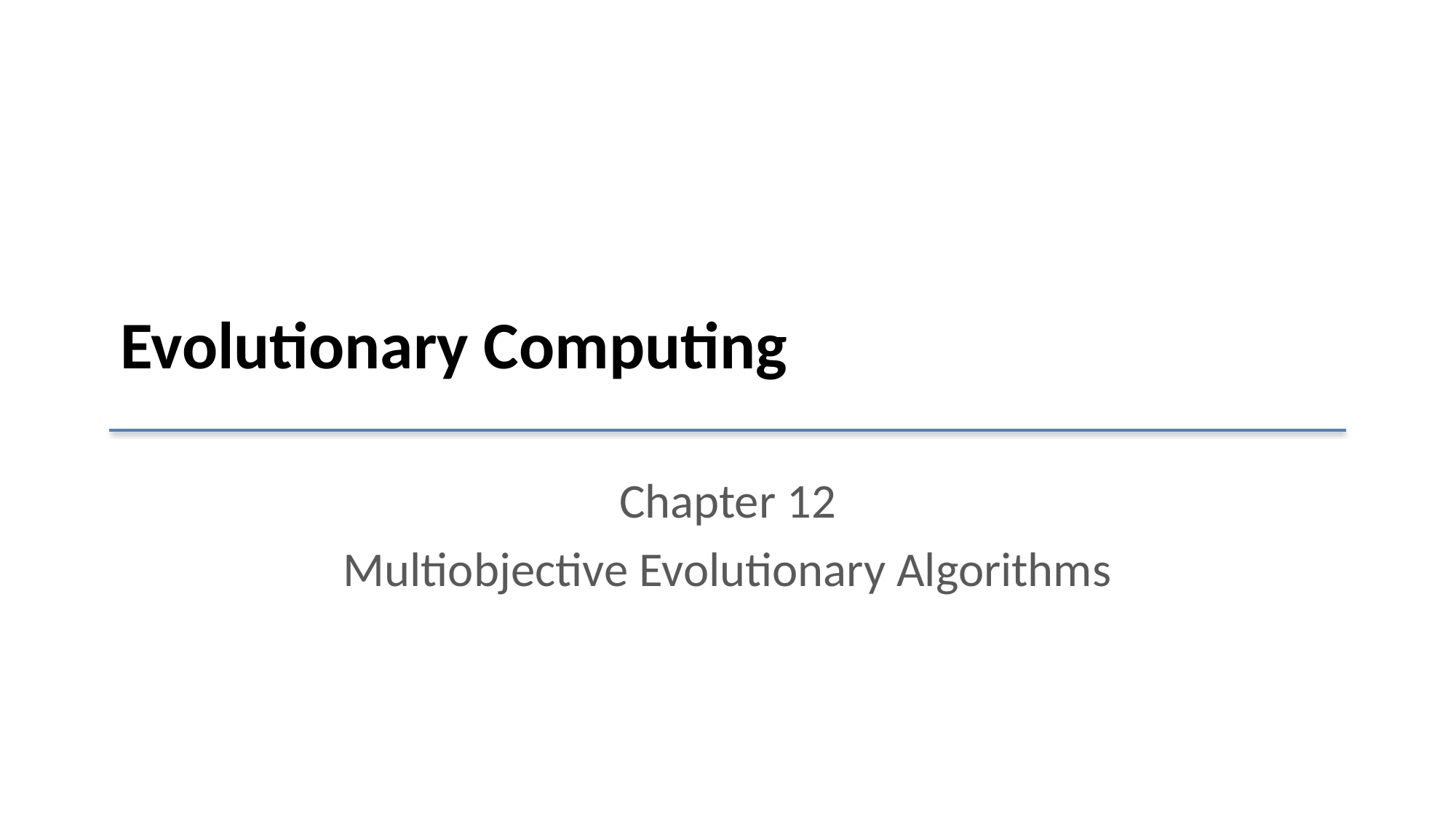

# Evolutionary Computing
Chapter 12
Multiobjective Evolutionary Algorithms